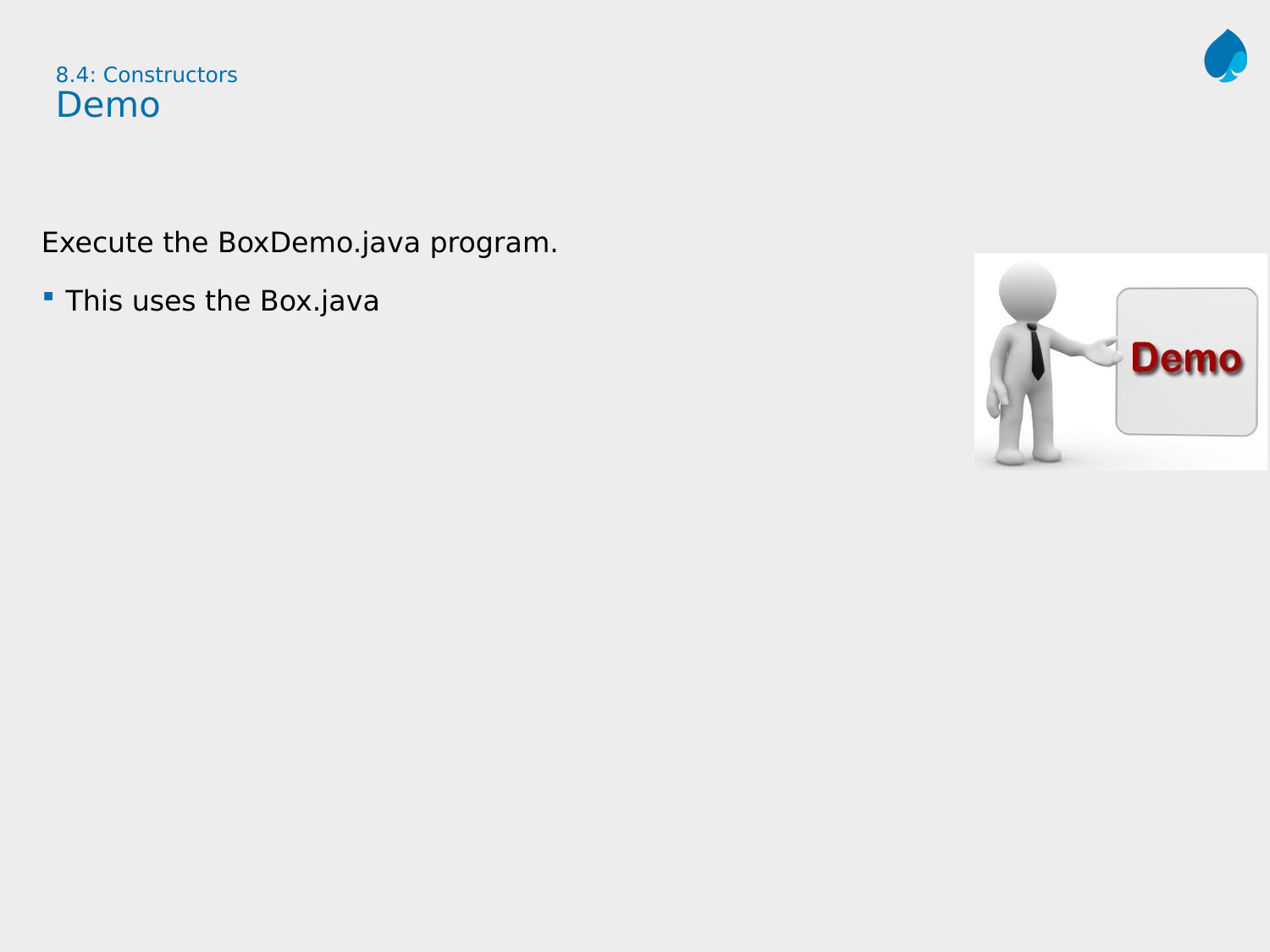

# 8.4: Constructors Demo
Execute the BoxDemo.java program.
This uses the Box.java